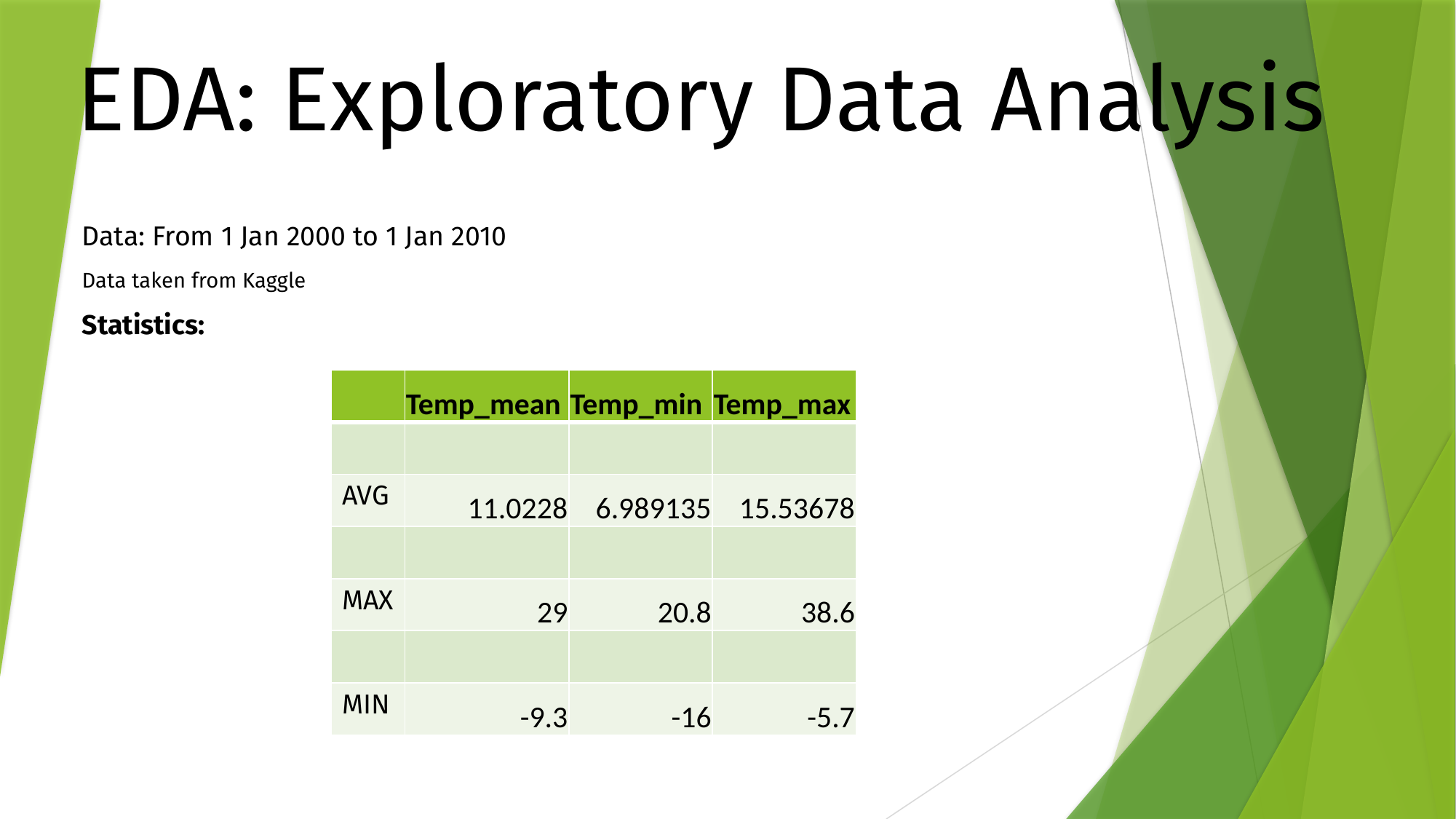

# EDA: Exploratory Data Analysis
Data: From 1 Jan 2000 to 1 Jan 2010
Data taken from Kaggle
Statistics:

|  | Temp\_mean | Temp\_min | Temp\_max |
| --- | --- | --- | --- |
|  |  |  |  |
| AVG | 11.0228 | 6.989135 | 15.53678 |
|  |  |  |  |
| MAX | 29 | 20.8 | 38.6 |
|  |  |  |  |
| MIN | -9.3 | -16 | -5.7 |